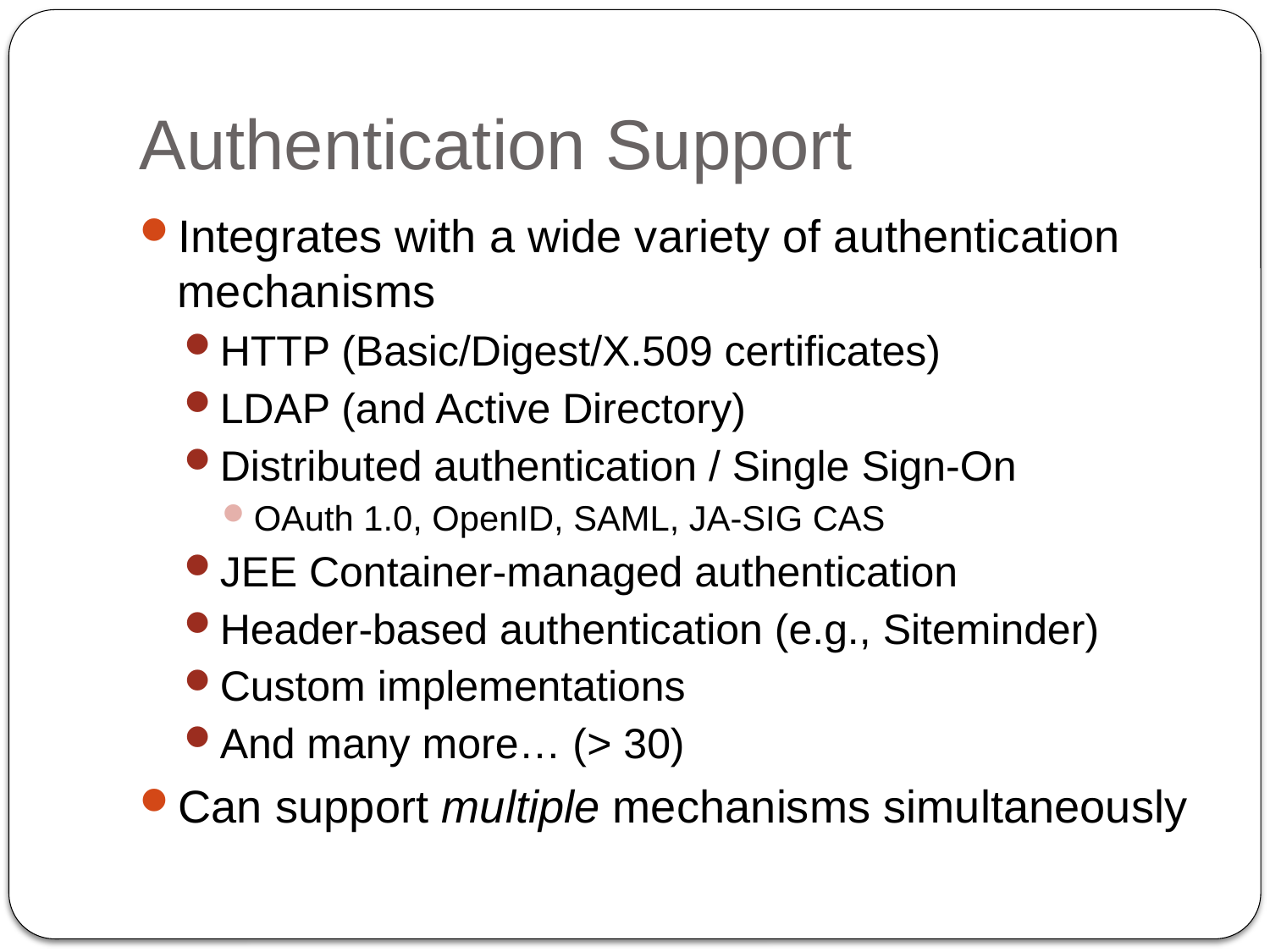

# Authentication Support
Integrates with a wide variety of authentication mechanisms
HTTP (Basic/Digest/X.509 certificates)
LDAP (and Active Directory)
Distributed authentication / Single Sign-On
OAuth 1.0, OpenID, SAML, JA-SIG CAS
JEE Container-managed authentication
Header-based authentication (e.g., Siteminder)
Custom implementations
And many more… (> 30)
Can support multiple mechanisms simultaneously